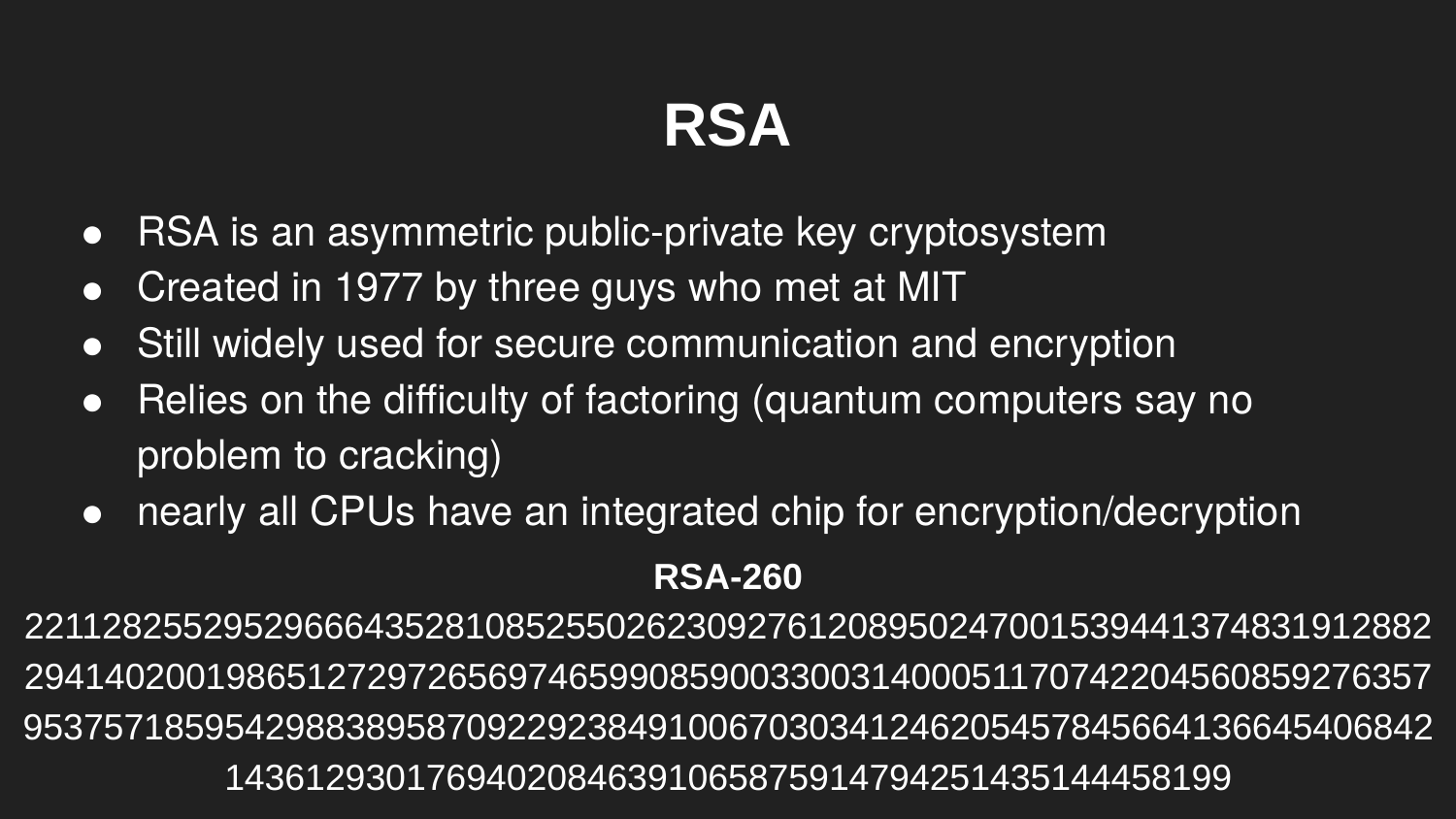

# RSA
RSA is an asymmetric public-private key cryptosystem
Created in 1977 by three guys who met at MIT
Still widely used for secure communication and encryption
Relies on the difficulty of factoring (quantum computers say no problem to cracking)
nearly all CPUs have an integrated chip for encryption/decryption
RSA-260 22112825529529666435281085255026230927612089502470015394413748319128822941402001986512729726569746599085900330031400051170742204560859276357953757185954298838958709229238491006703034124620545784566413664540684214361293017694020846391065875914794251435144458199